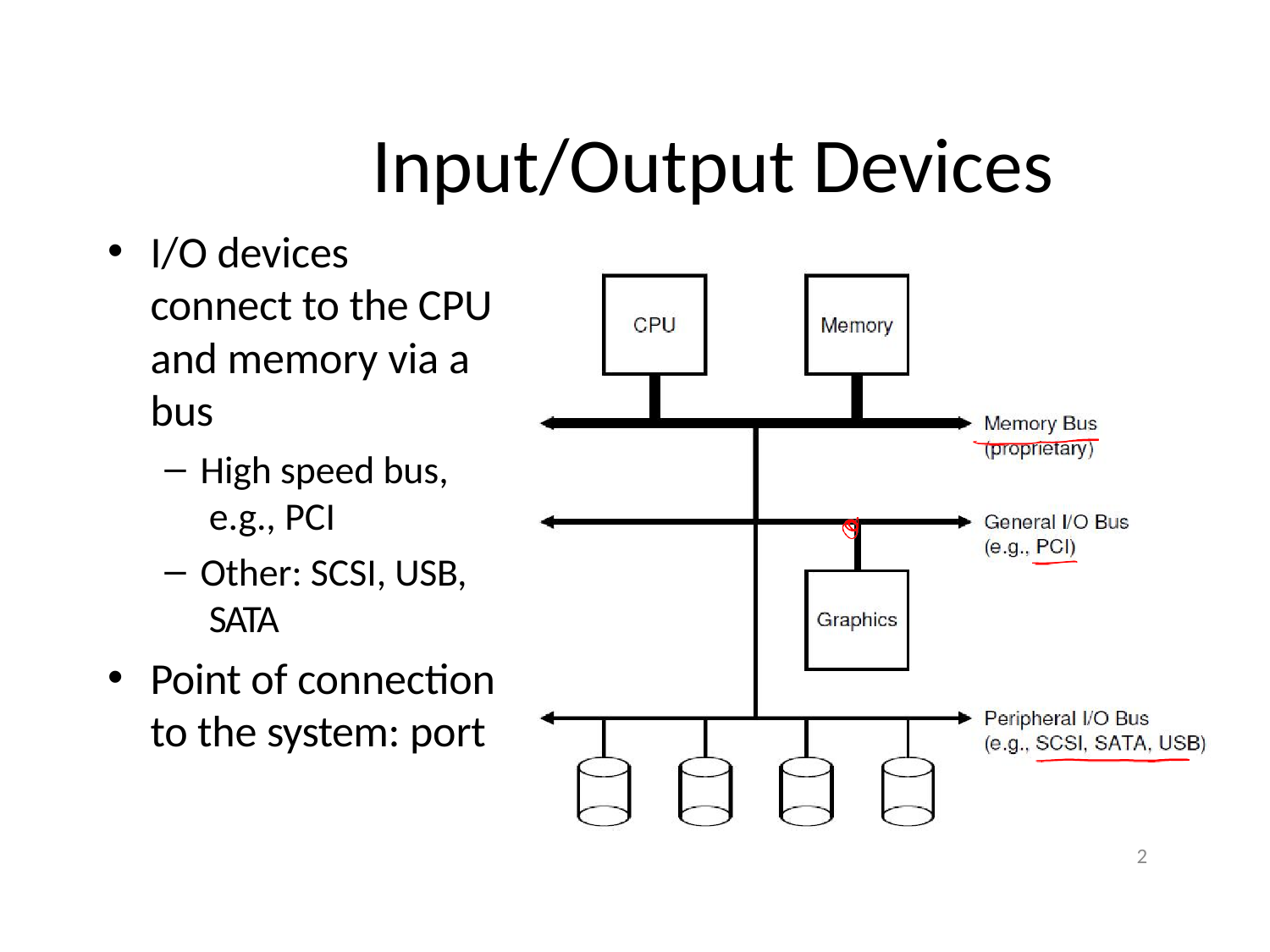

# Input/Output Devices
I/O devices  connect to the CPU  and memory via a  bus
High speed bus,  e.g., PCI
Other: SCSI, USB,  SATA
Point of connection  to the system: port

2